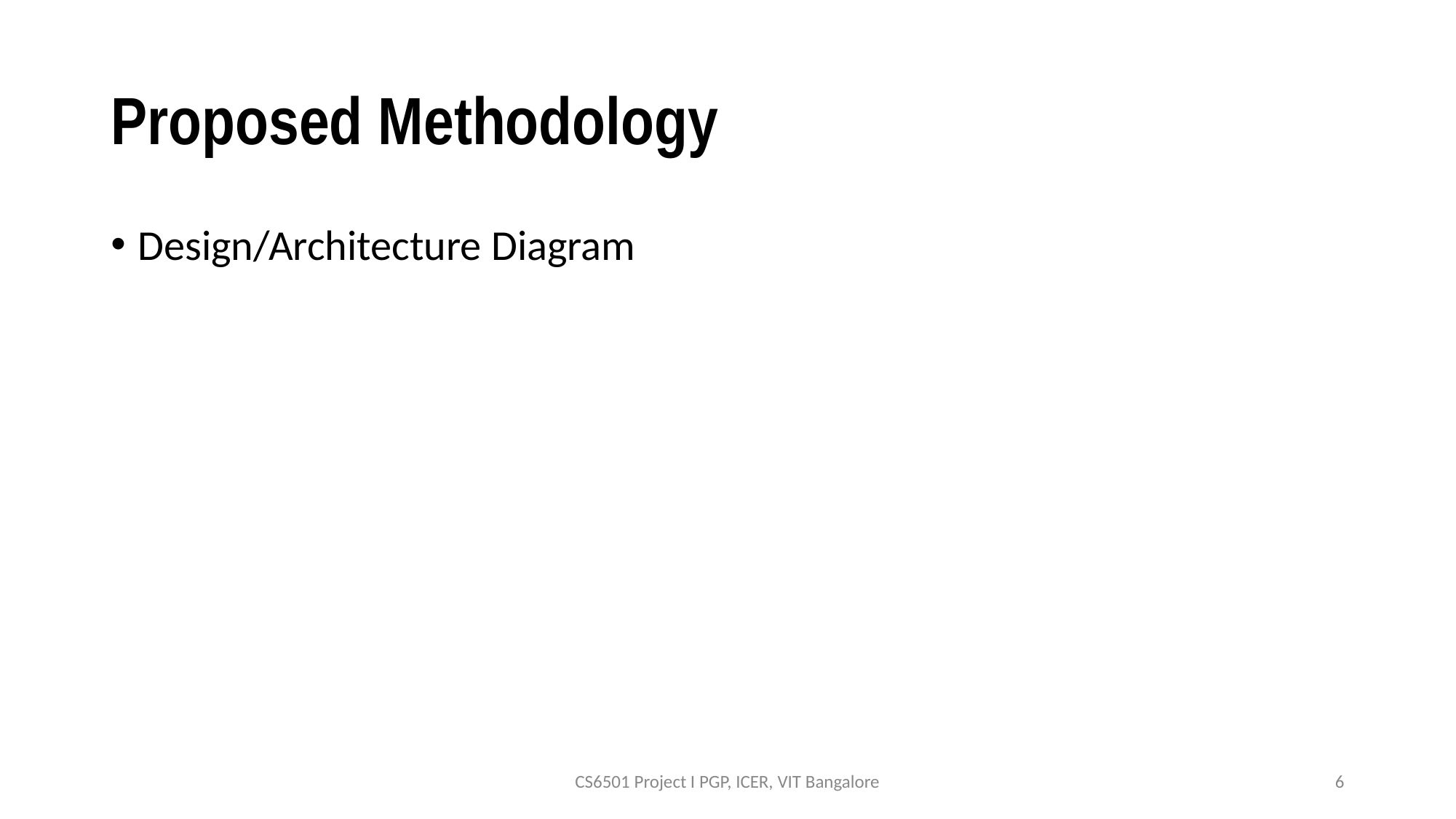

# Proposed Methodology
Design/Architecture Diagram
CS6501 Project I PGP, ICER, VIT Bangalore
6